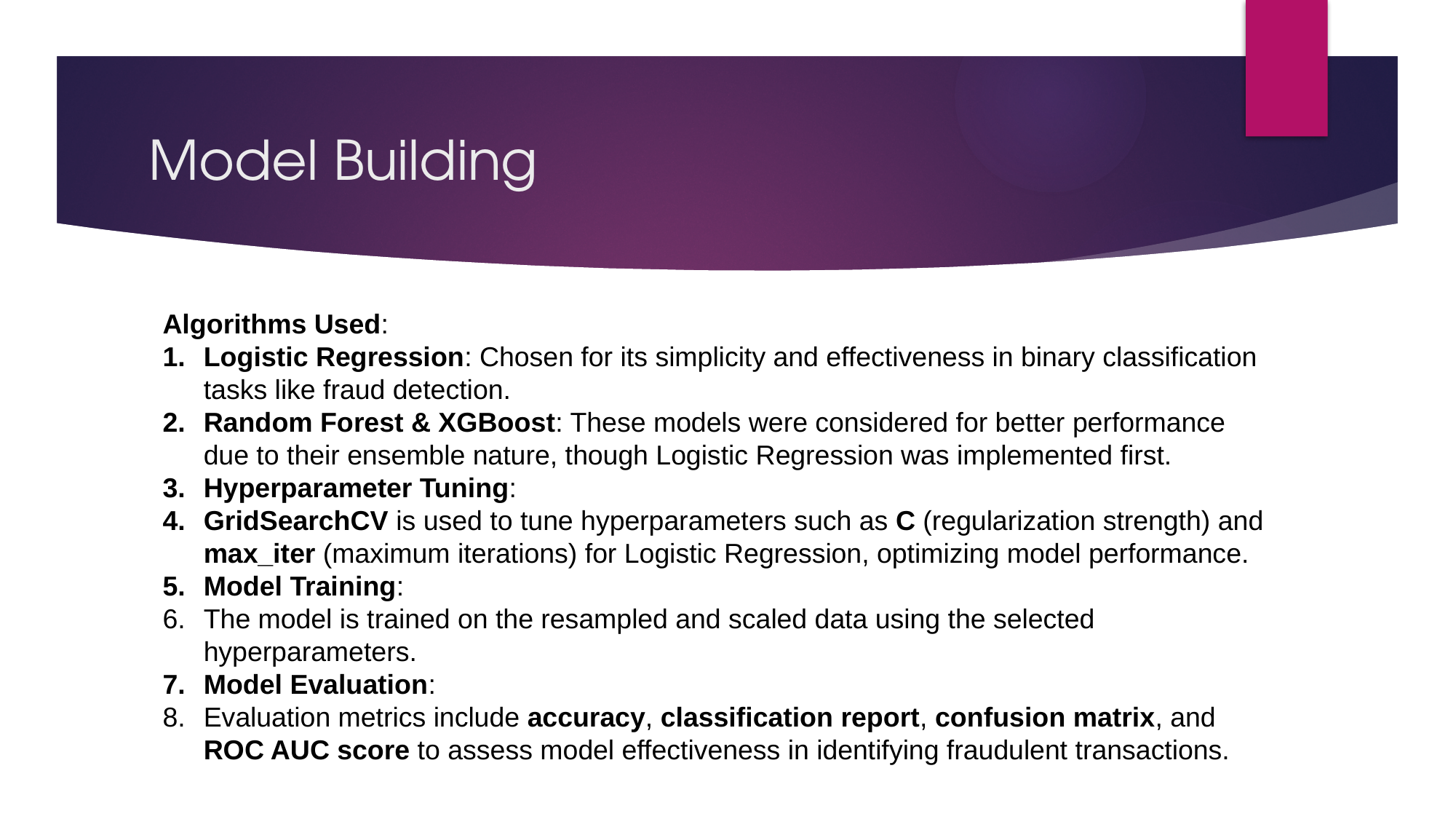

# Model Building
Algorithms Used:
Logistic Regression: Chosen for its simplicity and effectiveness in binary classification tasks like fraud detection.
Random Forest & XGBoost: These models were considered for better performance due to their ensemble nature, though Logistic Regression was implemented first.
Hyperparameter Tuning:
GridSearchCV is used to tune hyperparameters such as C (regularization strength) and max_iter (maximum iterations) for Logistic Regression, optimizing model performance.
Model Training:
The model is trained on the resampled and scaled data using the selected hyperparameters.
Model Evaluation:
Evaluation metrics include accuracy, classification report, confusion matrix, and ROC AUC score to assess model effectiveness in identifying fraudulent transactions.